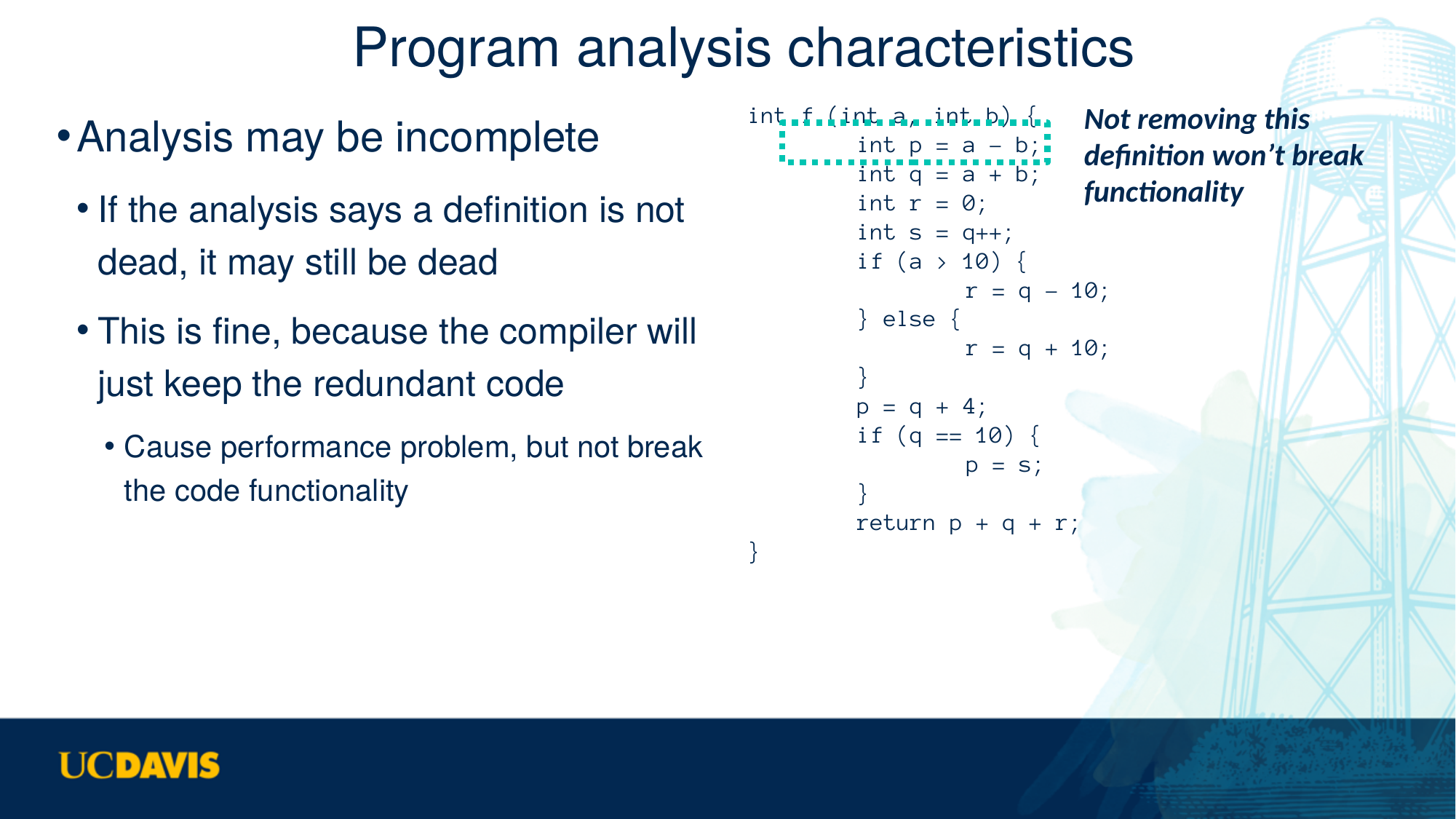

# Program analysis characteristics
Analysis may be incomplete
If the analysis says a definition is not dead, it may still be dead
This is fine, because the compiler will just keep the redundant code
Cause performance problem, but not break the code functionality

int f (int a, int b) {
	int p = a – b;
	int q = a + b;
	int r = 0;
	int s = q++;
	if (a > 10) {
		r = q – 10;
	} else {
		r = q + 10;
	}
	p = q + 4;
	if (q == 10) {
		p = s;
	}
	return p + q + r;
}

Not removing this definition won’t break functionality